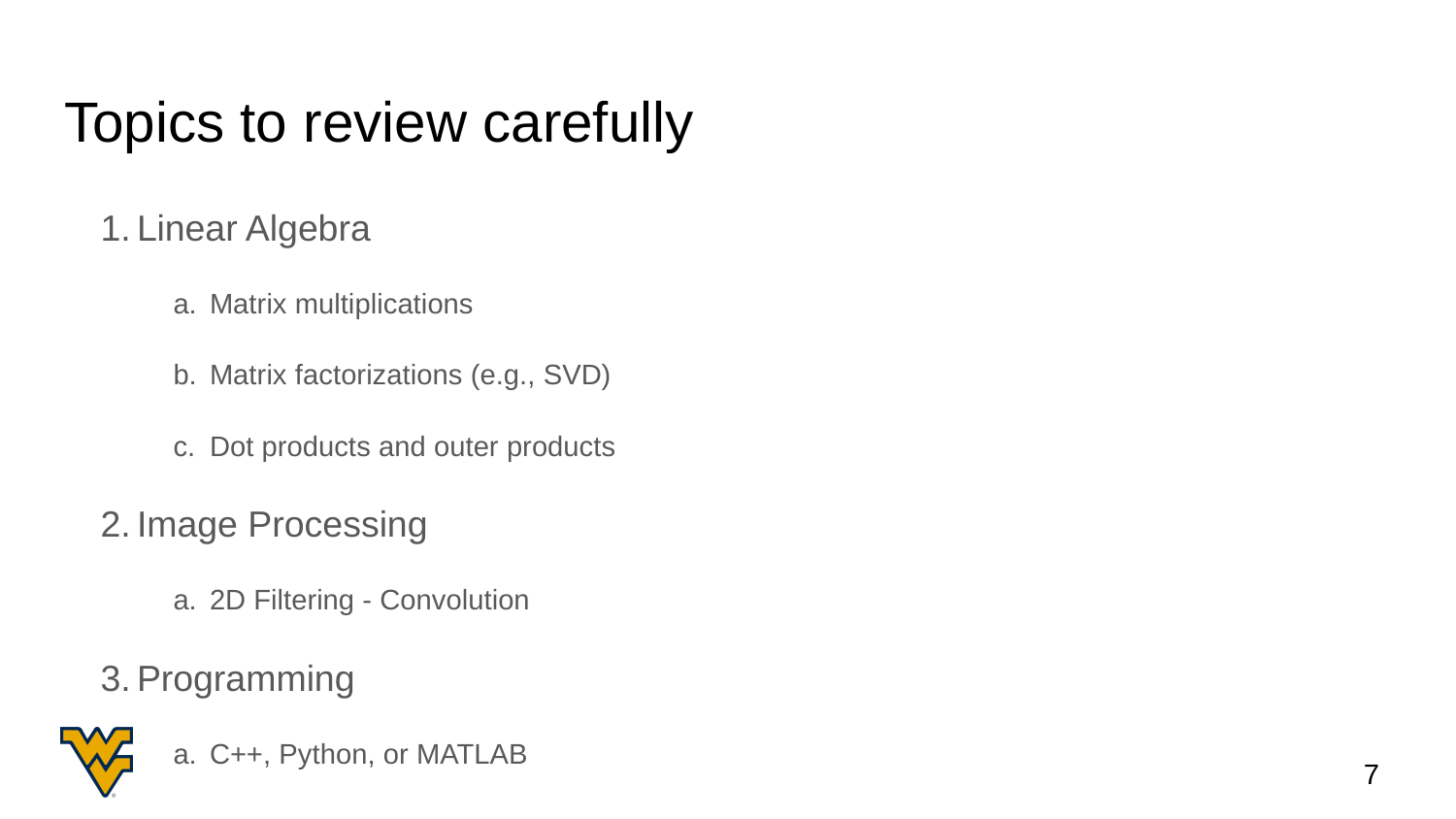

# Topics to review carefully
Linear Algebra
Matrix multiplications
Matrix factorizations (e.g., SVD)
Dot products and outer products
Image Processing
2D Filtering - Convolution
Programming
C++, Python, or MATLAB
7